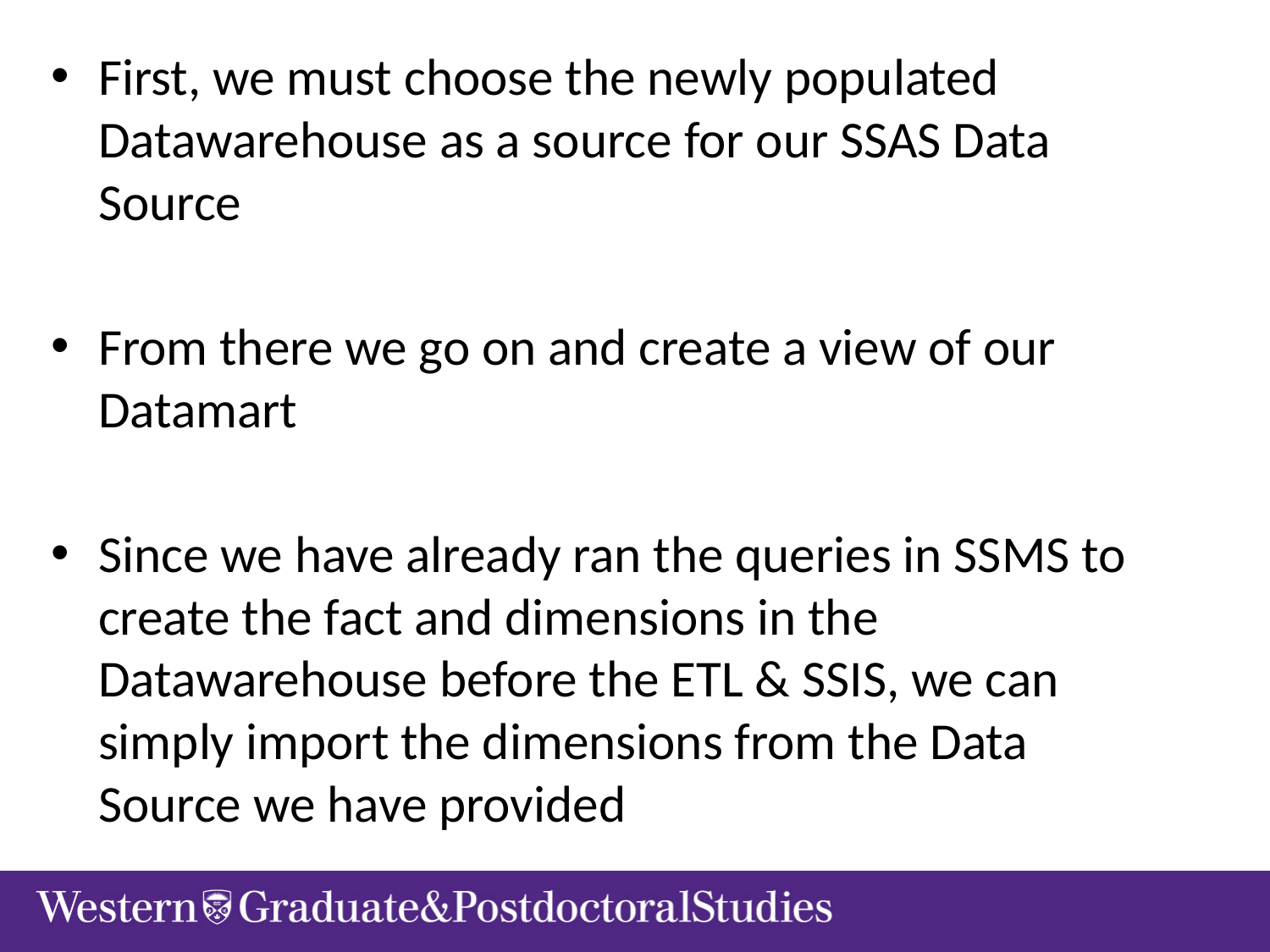

First, we must choose the newly populated Datawarehouse as a source for our SSAS Data Source

From there we go on and create a view of our Datamart

Since we have already ran the queries in SSMS to create the fact and dimensions in the Datawarehouse before the ETL & SSIS, we can simply import the dimensions from the Data Source we have provided